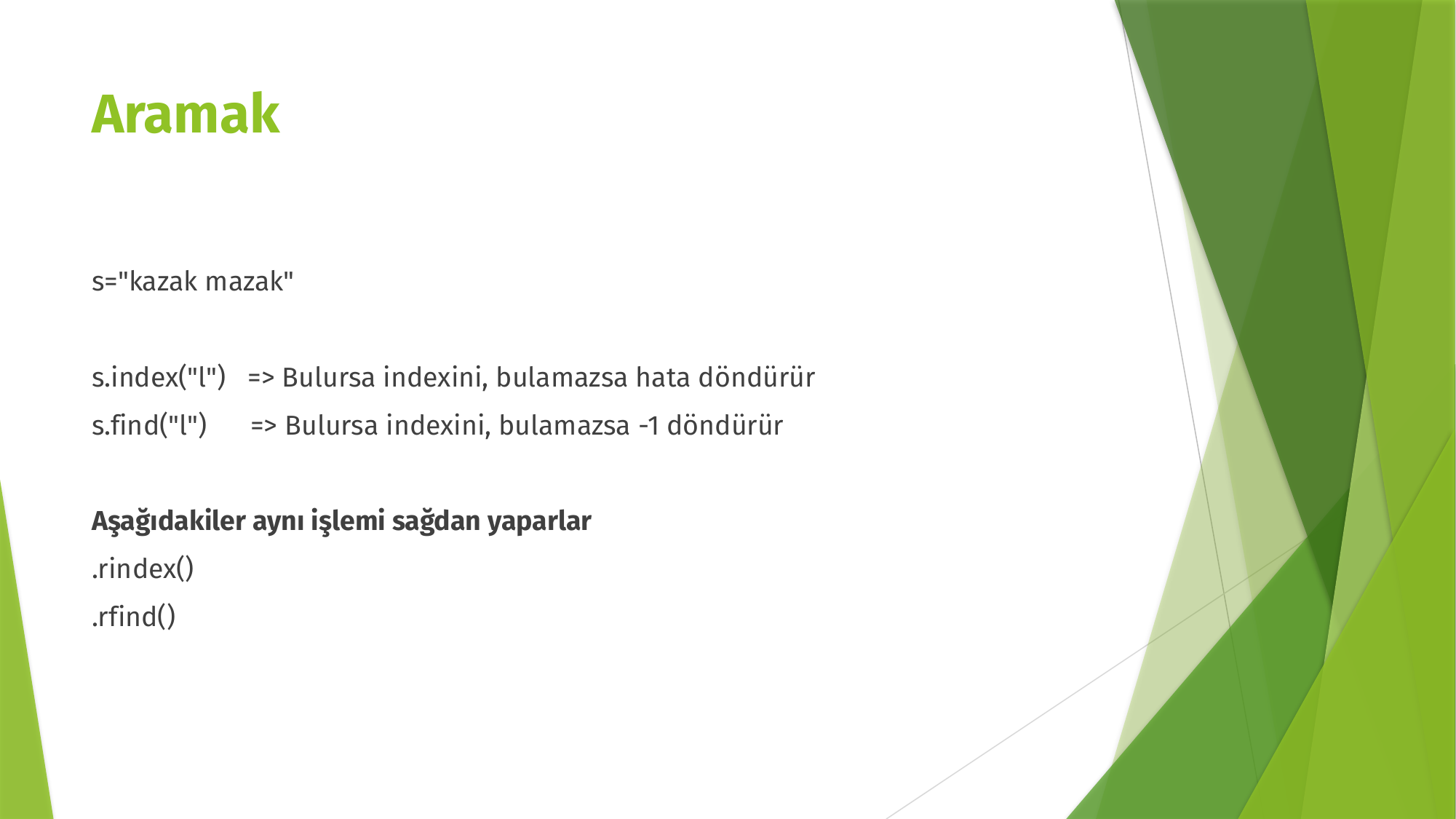

# Aramak
s="kazak mazak"

s.index("l")   => Bulursa indexini, bulamazsa hata döndürür
s.find("l")      => Bulursa indexini, bulamazsa -1 döndürür

Aşağıdakiler aynı işlemi sağdan yaparlar
.rindex()
.rfind()